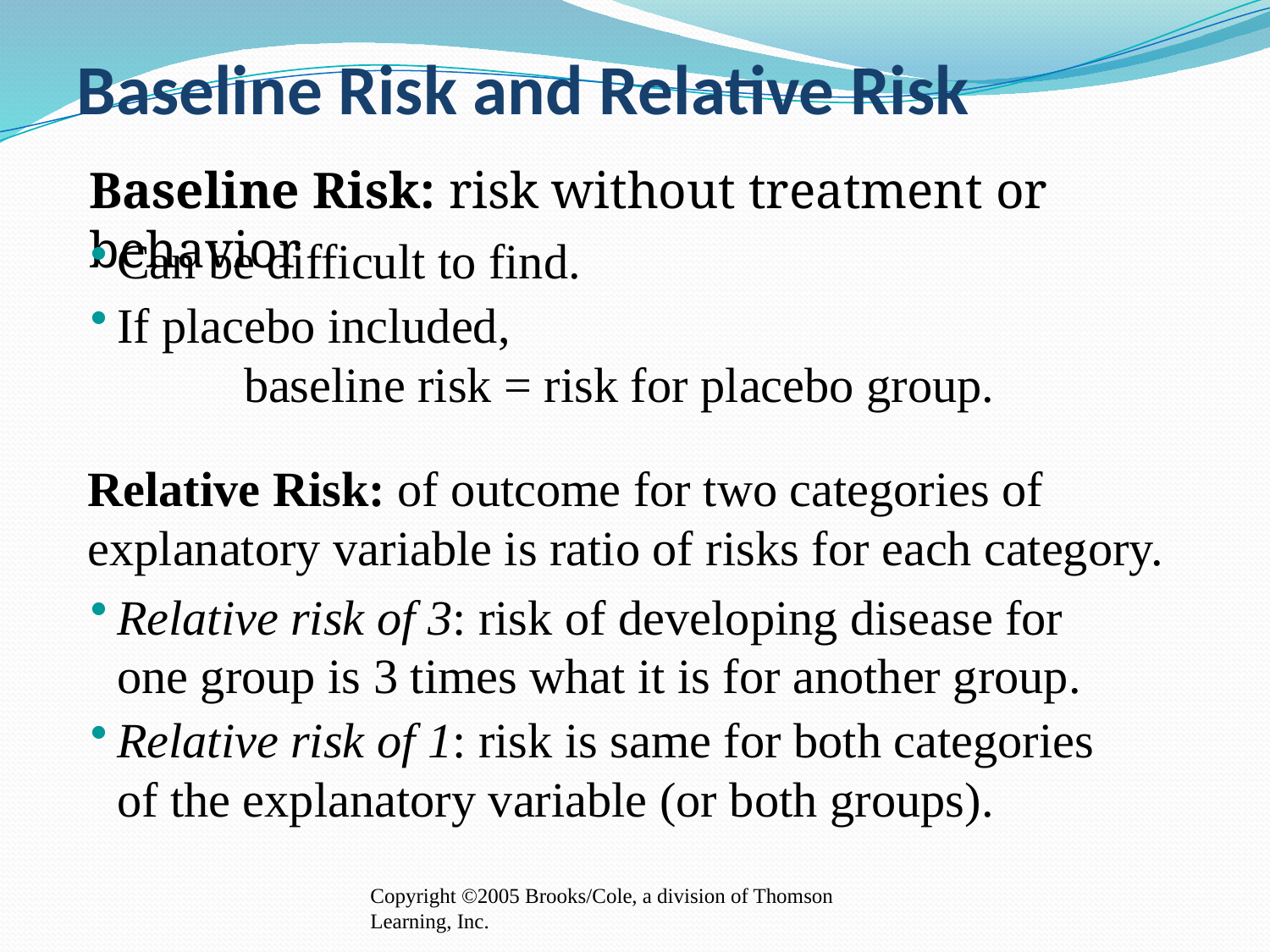

# Baseline Risk and Relative Risk
Baseline Risk: risk without treatment or behavior
Can be difficult to find.
If placebo included,
	baseline risk = risk for placebo group.
Relative Risk: of outcome for two categories of explanatory variable is ratio of risks for each category.
Relative risk of 3: risk of developing disease for one group is 3 times what it is for another group.
Relative risk of 1: risk is same for both categories of the explanatory variable (or both groups).
Copyright ©2005 Brooks/Cole, a division of Thomson Learning, Inc.